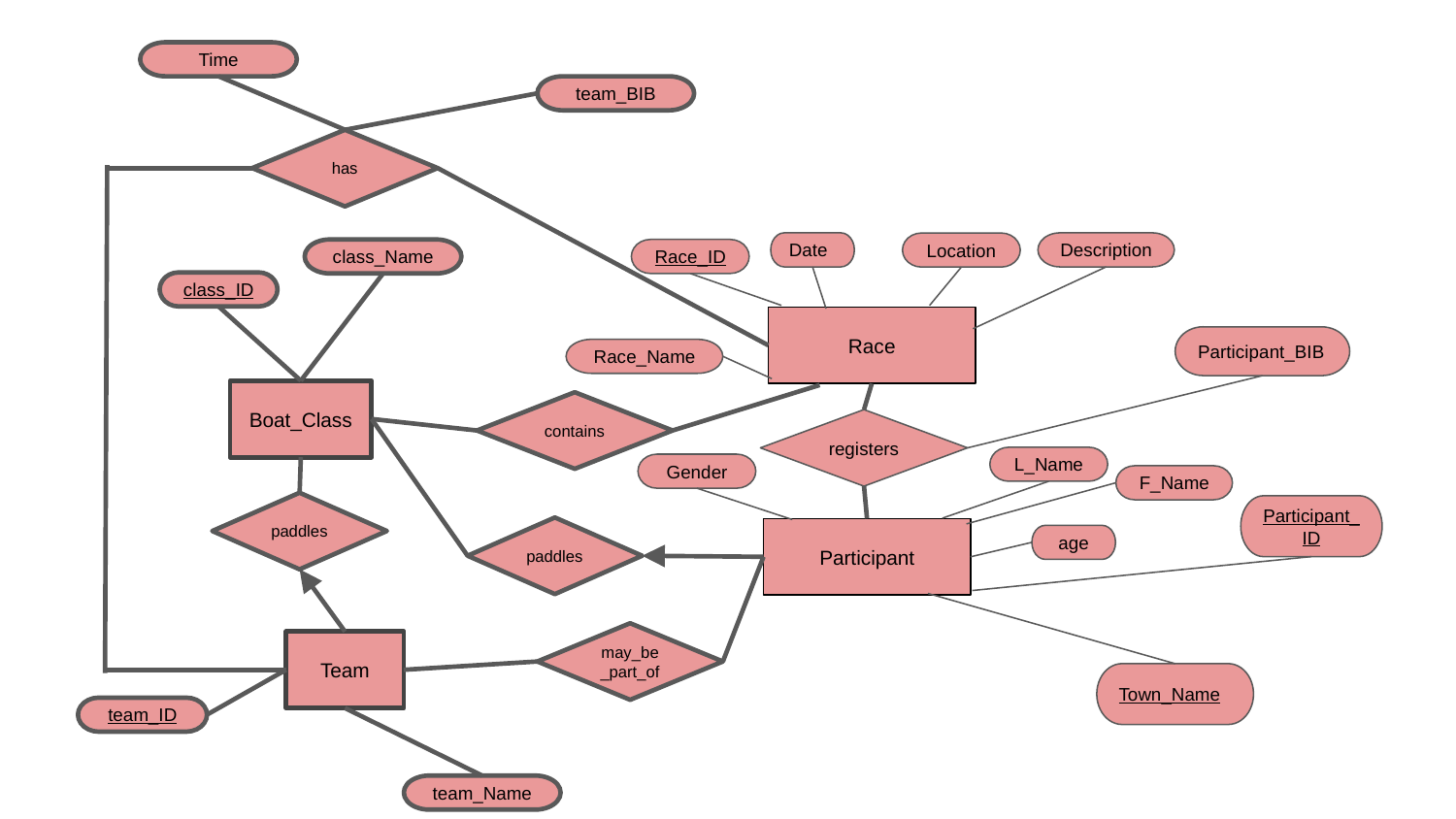

Time
team_BIB
has
Description
Date
Location
class_Name
Race_ID
class_ID
Race
Participant_BIB
Race_Name
Boat_Class
contains
registers
L_Name
Gender
F_Name
paddles
Participant_ID
paddles
Participant
age
may_be_part_of
Team
Town_Name
team_ID
team_Name